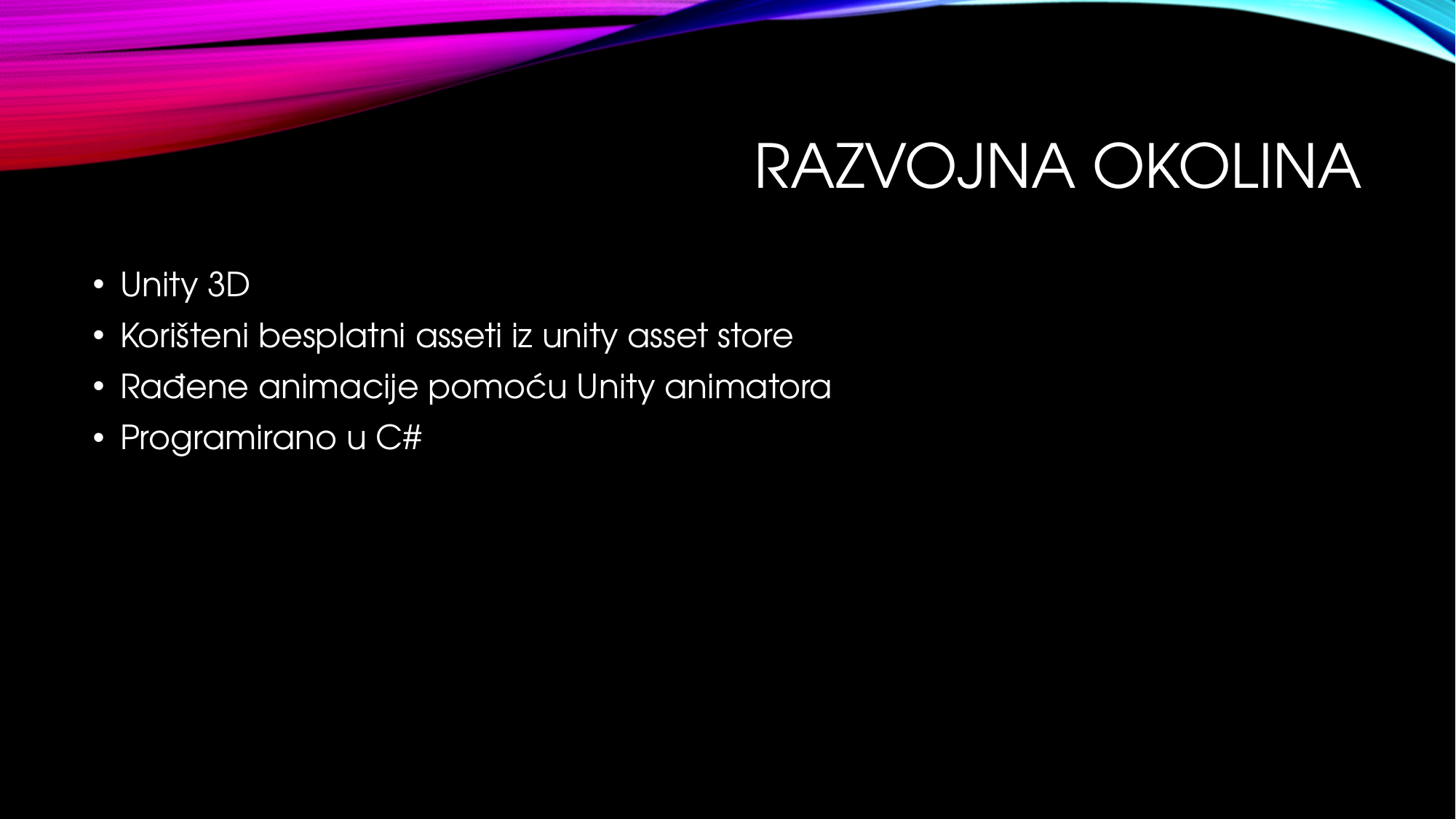

# Razvojna okolina
Unity 3D
Korišteni besplatni asseti iz unity asset store
Rađene animacije pomoću Unity animatora
Programirano u C#